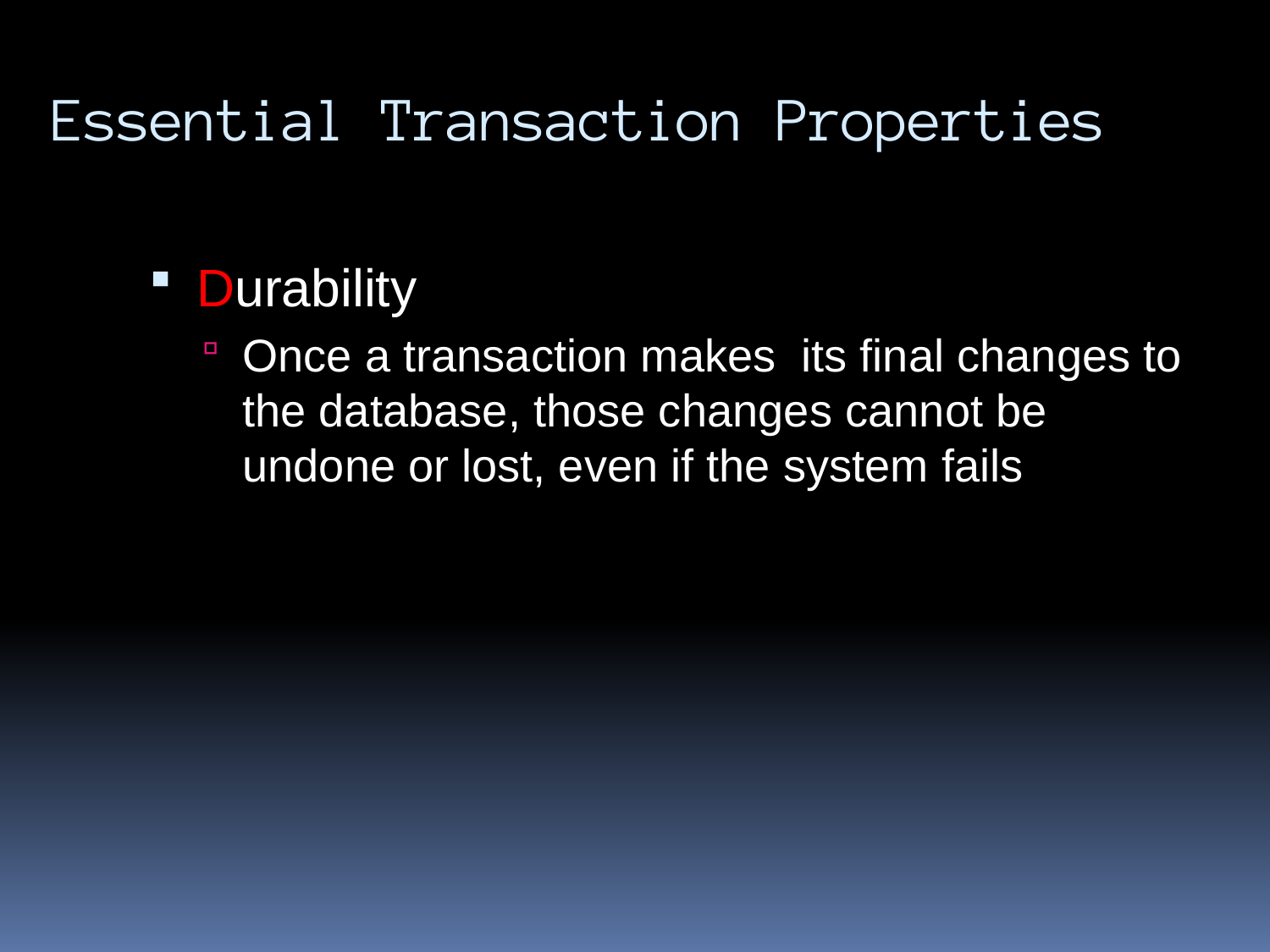

# Essential Transaction Properties
Durability
Once a transaction makes  its final changes to the database, those changes cannot be undone or lost, even if the system fails